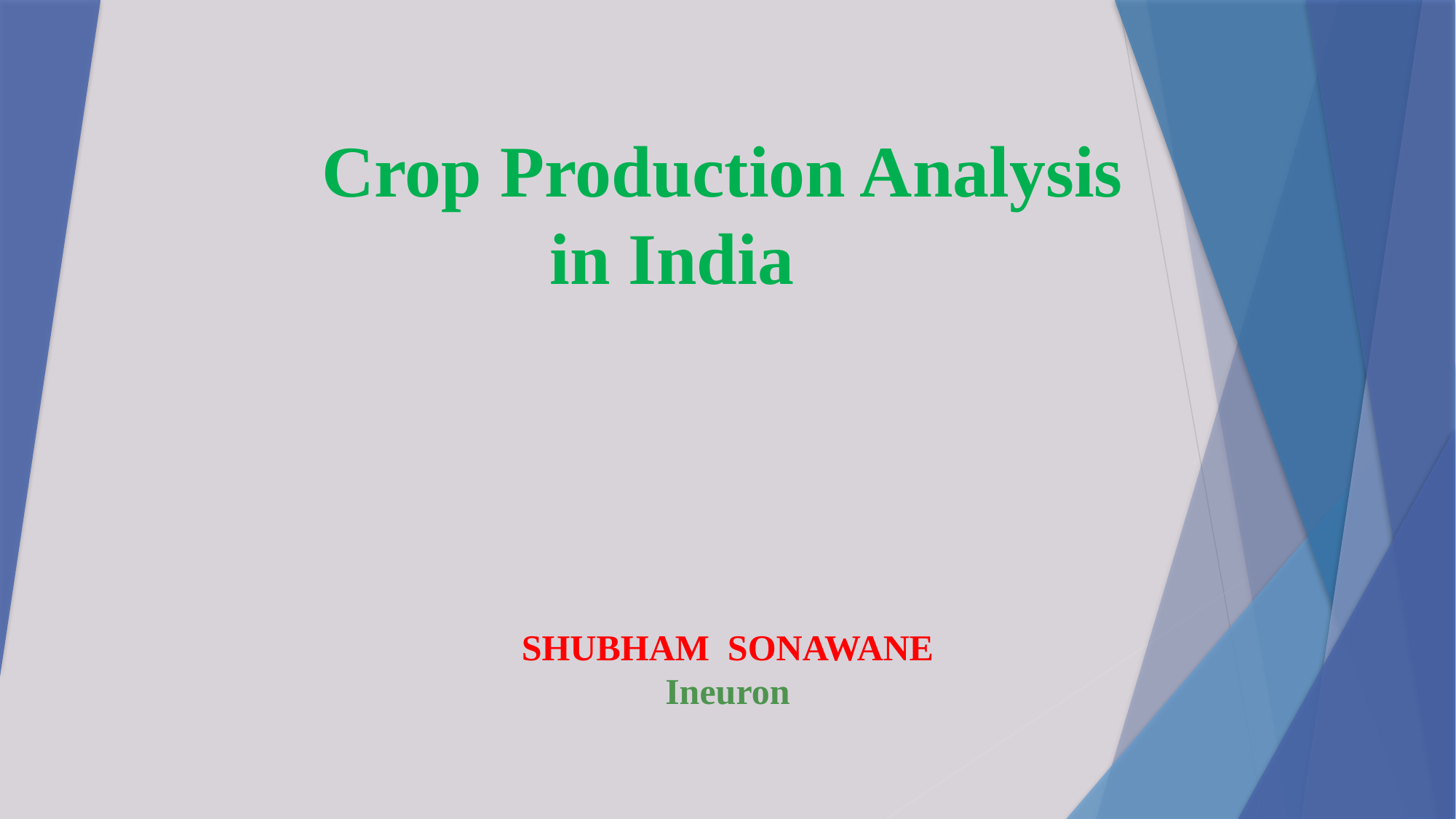

Crop Production Analysis
in India
SHUBHAM  SONAWANE
Ineuron